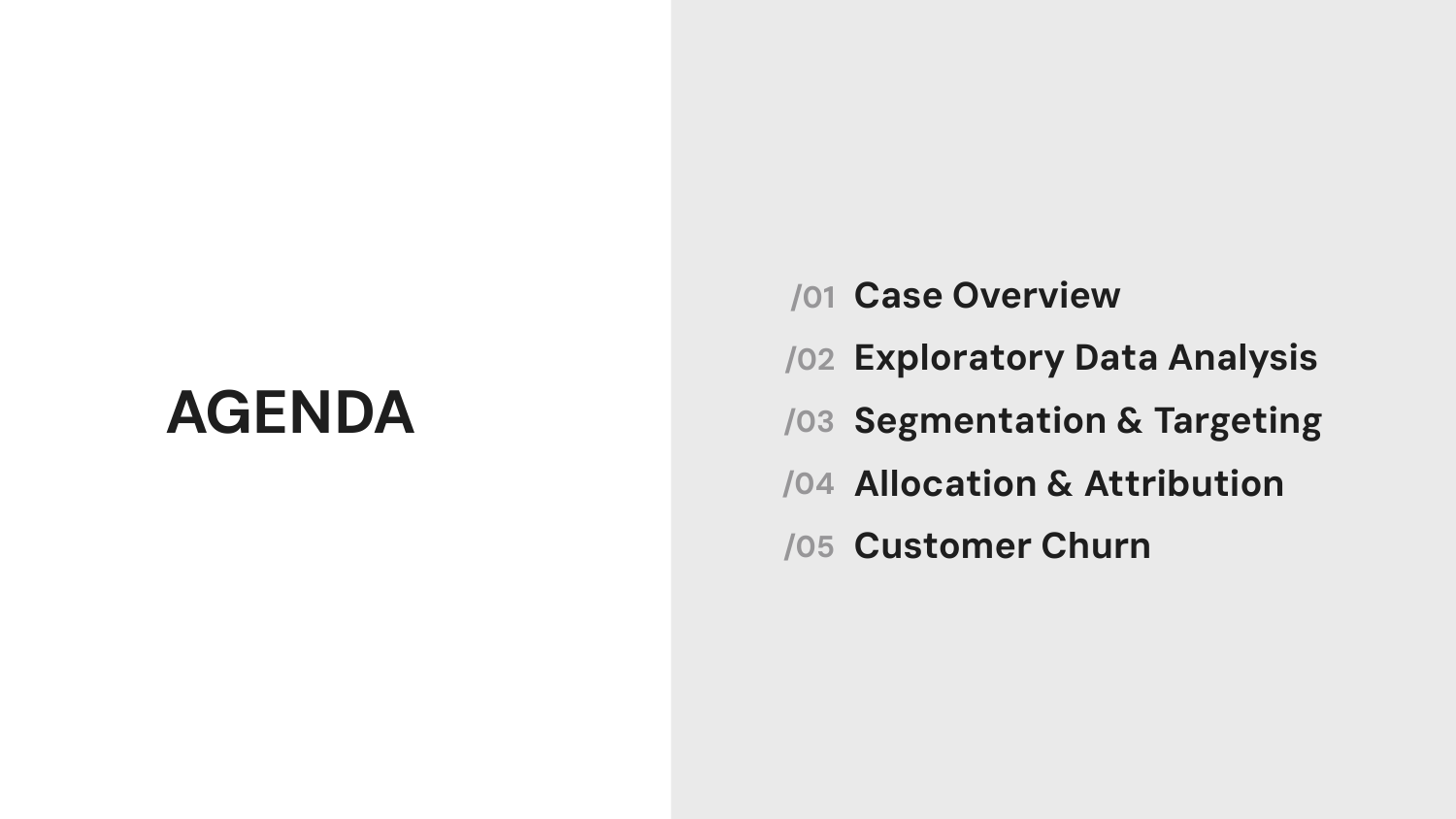

Case Overview
/01

Exploratory Data Analysis
/02
AGENDA
Segmentation & Targeting
/03
Allocation & Attribution
/04
Customer Churn
/05